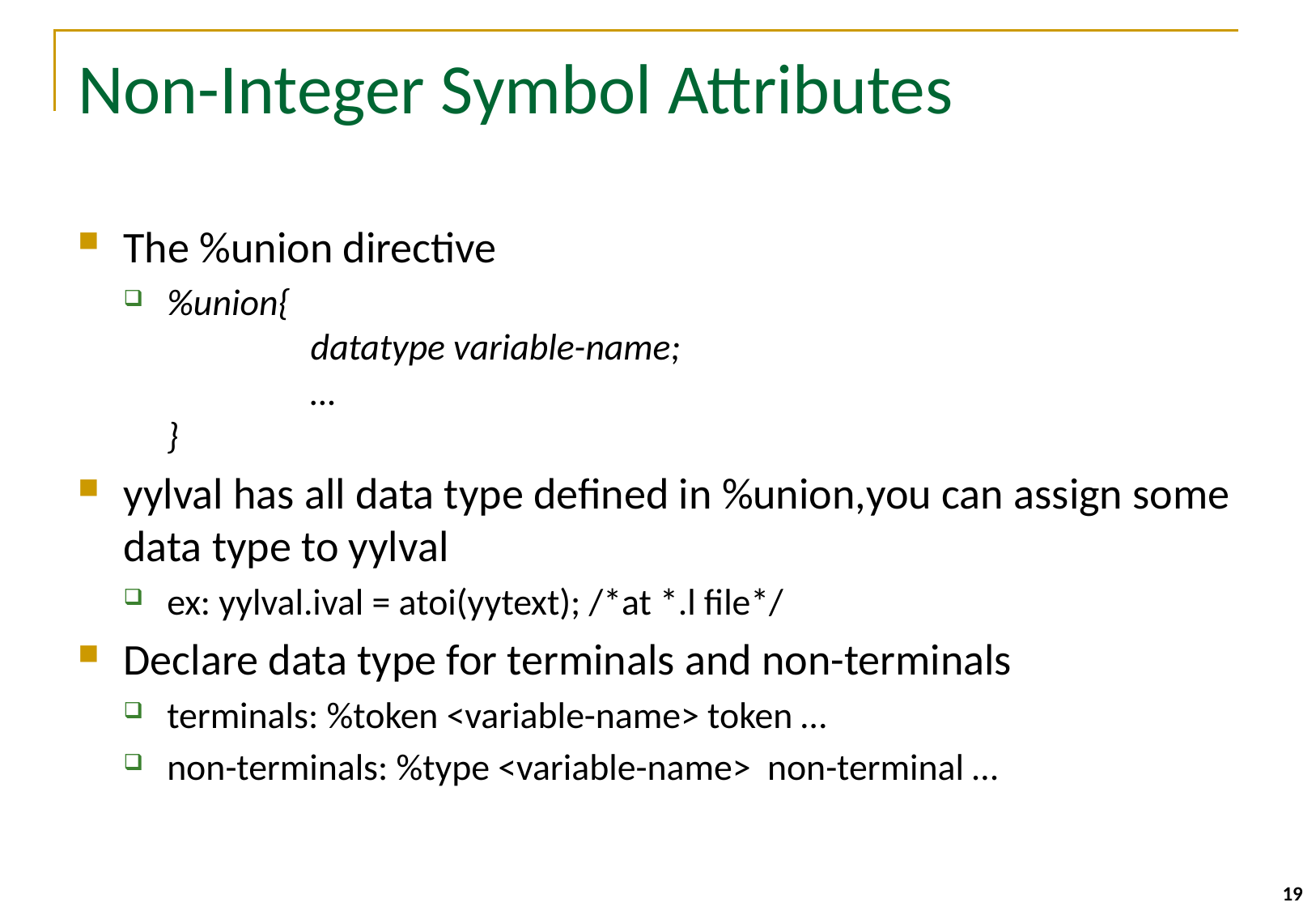

# Non-Integer Symbol Attributes
The %union directive
%union{
	datatype variable-name;
	…
}
yylval has all data type defined in %union,you can assign some data type to yylval
ex: yylval.ival = atoi(yytext); /*at *.l file*/
Declare data type for terminals and non-terminals
terminals: %token <variable-name> token …
non-terminals: %type <variable-name>  non-terminal …
19